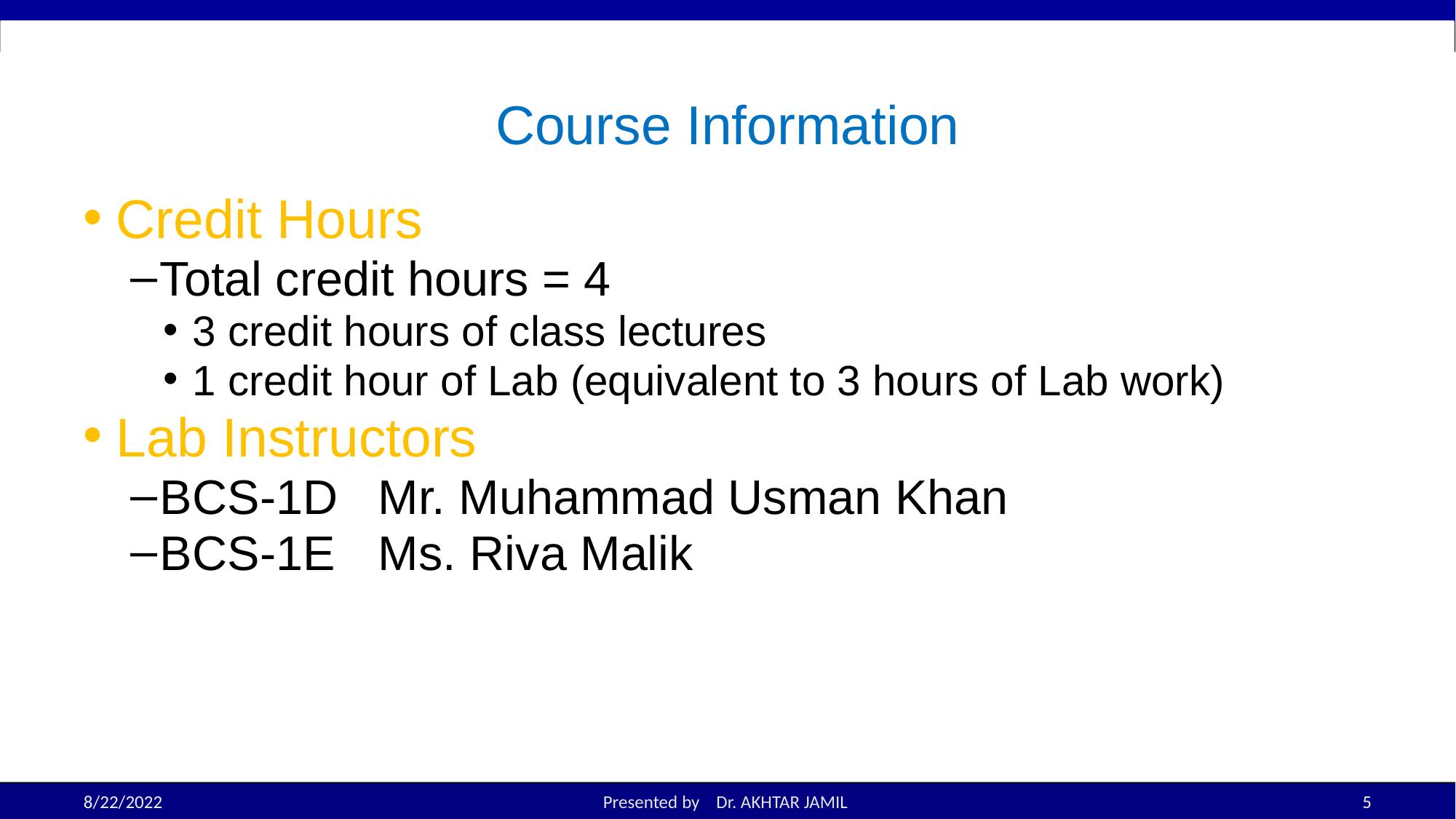

# Course Information
Credit Hours
Total credit hours = 4
3 credit hours of class lectures
1 credit hour of Lab (equivalent to 3 hours of Lab work)
Lab Instructors
BCS-1D	Mr. Muhammad Usman Khan
BCS-1E	Ms. Riva Malik

8/22/2022
Presented by    Dr. AKHTAR JAMIL
5